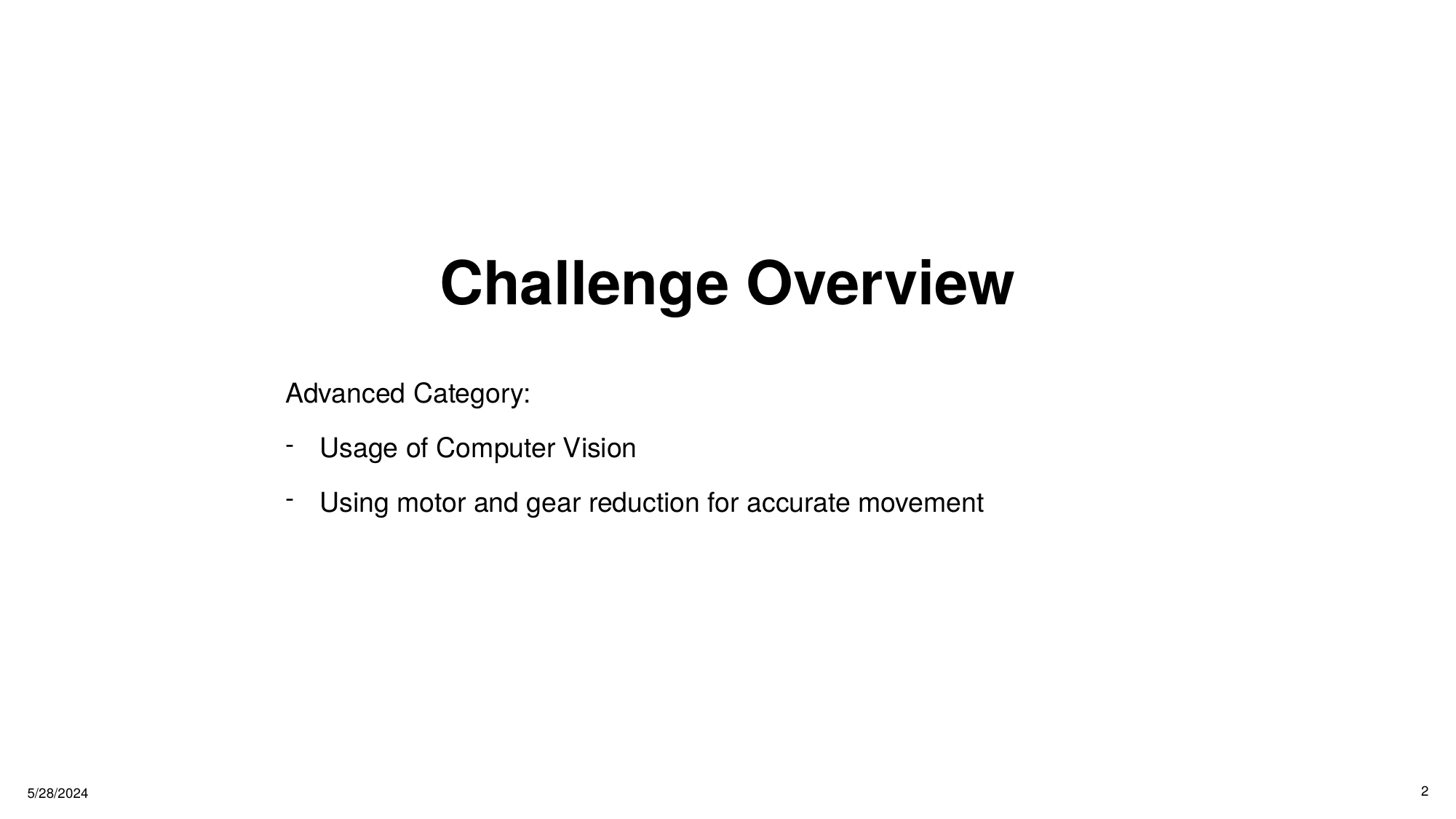

# Challenge Overview
Advanced Category:
Usage of Computer Vision
Using motor and gear reduction for accurate movement
5/28/2024

2